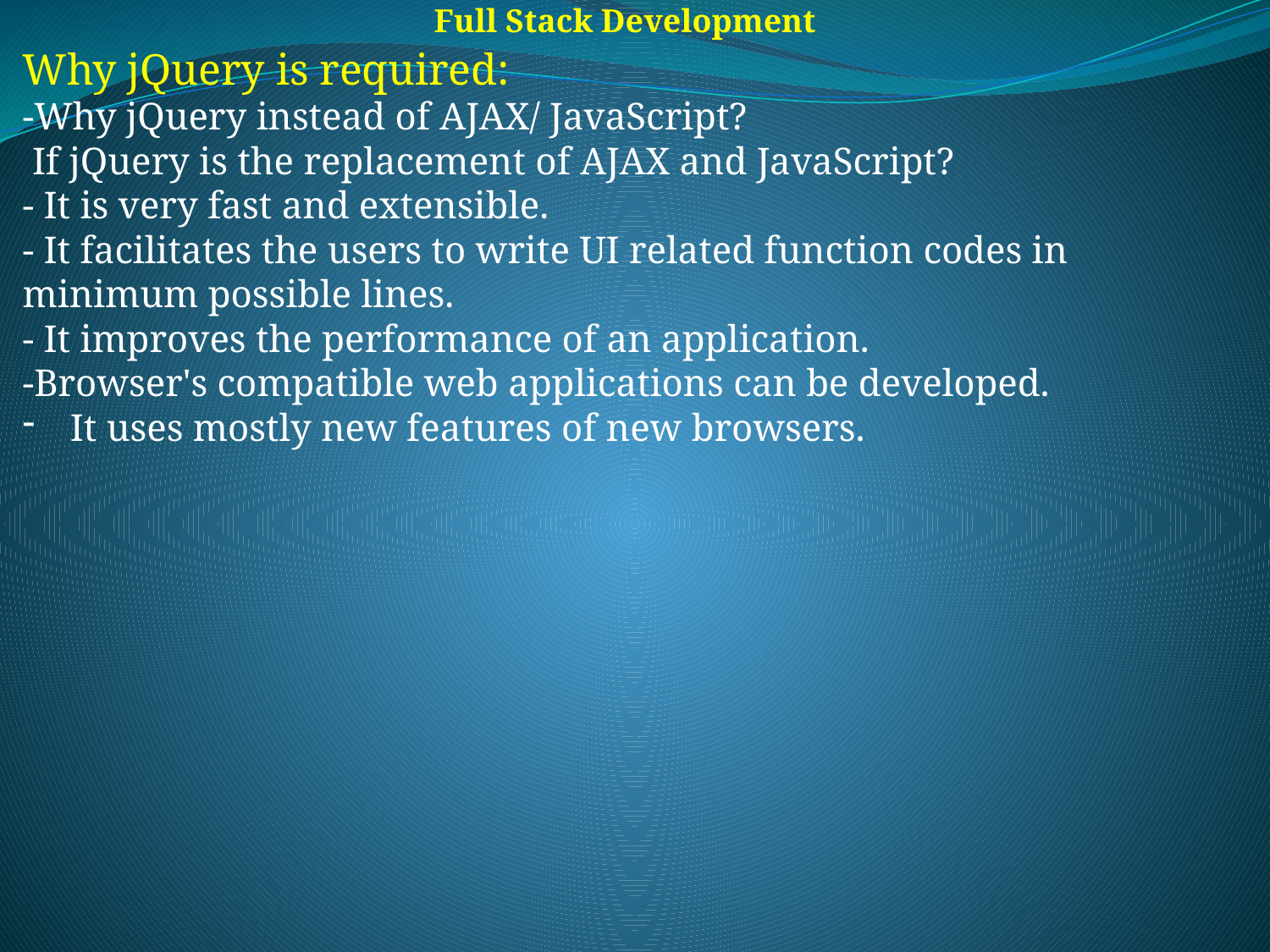

Full Stack Development
Why jQuery is required:
-Why jQuery instead of AJAX/ JavaScript?
 If jQuery is the replacement of AJAX and JavaScript?
- It is very fast and extensible.
- It facilitates the users to write UI related function codes in minimum possible lines.
- It improves the performance of an application.
-Browser's compatible web applications can be developed.
It uses mostly new features of new browsers.